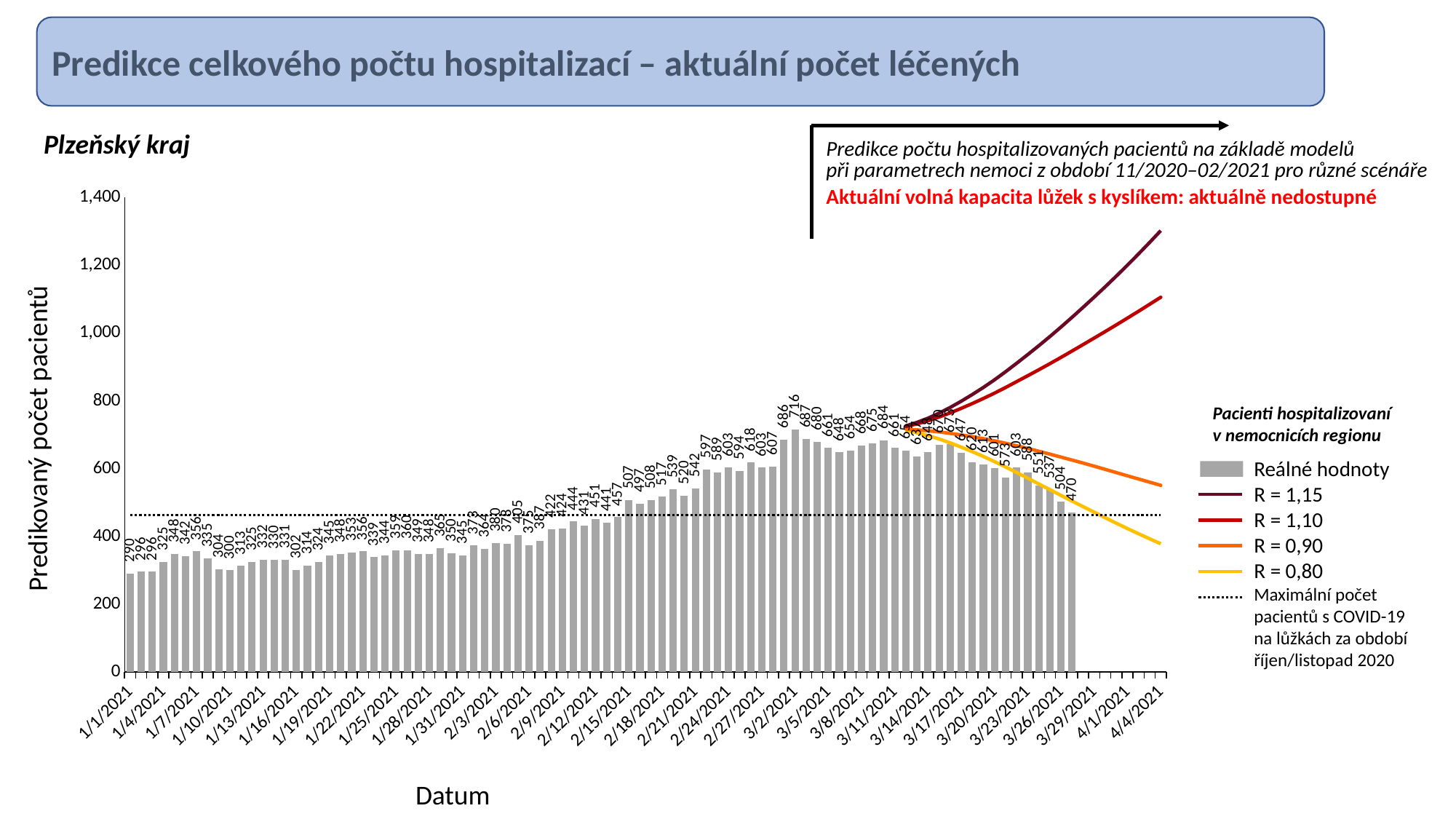

Predikce celkového počtu hospitalizací – aktuální počet léčených
Plzeňský kraj
| Predikce počtu hospitalizovaných pacientů na základě modelů při parametrech nemoci z období 11/2020–02/2021 pro různé scénáře |
| --- |
| Aktuální volná kapacita lůžek s kyslíkem: aktuálně nedostupné |

### Chart

| Category |  |  |  |  |  |  |
|---|---|---|---|---|---|---|
| 44197 | 290.0 | None | None | None | None | 463.0 |
| 44198 | 296.0 | None | None | None | None | 463.0 |
| 44199 | 296.0 | None | None | None | None | 463.0 |
| 44200 | 325.0 | None | None | None | None | 463.0 |
| 44201 | 348.0 | None | None | None | None | 463.0 |
| 44202 | 342.0 | None | None | None | None | 463.0 |
| 44203 | 356.0 | None | None | None | None | 463.0 |
| 44204 | 335.0 | None | None | None | None | 463.0 |
| 44205 | 304.0 | None | None | None | None | 463.0 |
| 44206 | 300.0 | None | None | None | None | 463.0 |
| 44207 | 313.0 | None | None | None | None | 463.0 |
| 44208 | 325.0 | None | None | None | None | 463.0 |
| 44209 | 332.0 | None | None | None | None | 463.0 |
| 44210 | 330.0 | None | None | None | None | 463.0 |
| 44211 | 331.0 | None | None | None | None | 463.0 |
| 44212 | 302.0 | None | None | None | None | 463.0 |
| 44213 | 314.0 | None | None | None | None | 463.0 |
| 44214 | 324.0 | None | None | None | None | 463.0 |
| 44215 | 345.0 | None | None | None | None | 463.0 |
| 44216 | 348.0 | None | None | None | None | 463.0 |
| 44217 | 353.0 | None | None | None | None | 463.0 |
| 44218 | 356.0 | None | None | None | None | 463.0 |
| 44219 | 339.0 | None | None | None | None | 463.0 |
| 44220 | 344.0 | None | None | None | None | 463.0 |
| 44221 | 359.0 | None | None | None | None | 463.0 |
| 44222 | 360.0 | None | None | None | None | 463.0 |
| 44223 | 349.0 | None | None | None | None | 463.0 |
| 44224 | 348.0 | None | None | None | None | 463.0 |
| 44225 | 365.0 | None | None | None | None | 463.0 |
| 44226 | 350.0 | None | None | None | None | 463.0 |
| 44227 | 345.0 | None | None | None | None | 463.0 |
| 44228 | 373.0 | None | None | None | None | 463.0 |
| 44229 | 364.0 | None | None | None | None | 463.0 |
| 44230 | 380.0 | None | None | None | None | 463.0 |
| 44231 | 378.0 | None | None | None | None | 463.0 |
| 44232 | 405.0 | None | None | None | None | 463.0 |
| 44233 | 375.0 | None | None | None | None | 463.0 |
| 44234 | 387.0 | None | None | None | None | 463.0 |
| 44235 | 422.0 | None | None | None | None | 463.0 |
| 44236 | 424.0 | None | None | None | None | 463.0 |
| 44237 | 444.0 | None | None | None | None | 463.0 |
| 44238 | 431.0 | None | None | None | None | 463.0 |
| 44239 | 451.0 | None | None | None | None | 463.0 |
| 44240 | 441.0 | None | None | None | None | 463.0 |
| 44241 | 457.0 | None | None | None | None | 463.0 |
| 44242 | 507.0 | None | None | None | None | 463.0 |
| 44243 | 497.0 | None | None | None | None | 463.0 |
| 44244 | 508.0 | None | None | None | None | 463.0 |
| 44245 | 517.0 | None | None | None | None | 463.0 |
| 44246 | 539.0 | None | None | None | None | 463.0 |
| 44247 | 520.0 | None | None | None | None | 463.0 |
| 44248 | 542.0 | None | None | None | None | 463.0 |
| 44249 | 597.0 | None | None | None | None | 463.0 |
| 44250 | 589.0 | None | None | None | None | 463.0 |
| 44251 | 603.0 | None | None | None | None | 463.0 |
| 44252 | 594.0 | None | None | None | None | 463.0 |
| 44253 | 618.0 | None | None | None | None | 463.0 |
| 44254 | 603.0 | None | None | None | None | 463.0 |
| 44255 | 607.0 | None | None | None | None | 463.0 |
| 44256 | 686.0 | None | None | None | None | 463.0 |
| 44257 | 716.0 | None | None | None | None | 463.0 |
| 44258 | 687.0 | None | None | None | None | 463.0 |
| 44259 | 680.0 | None | None | None | None | 463.0 |
| 44260 | 661.0 | None | None | None | None | 463.0 |
| 44261 | 648.0 | None | None | None | None | 463.0 |
| 44262 | 654.0 | None | None | None | None | 463.0 |
| 44263 | 668.0 | None | None | None | None | 463.0 |
| 44264 | 675.0 | None | None | None | None | 463.0 |
| 44265 | 684.0 | None | None | None | None | 463.0 |
| 44266 | 661.0 | None | None | None | None | 463.0 |
| 44267 | 654.0 | 713.6603350499837 | 717.3309904900354 | 724.6723013701389 | 726.5060724084684 | 463.0 |
| 44268 | 637.0 | 706.2520299082323 | 714.8341767007732 | 732.256879447453 | 736.6643956032871 | 463.0 |
| 44269 | 648.0 | 697.7456873846866 | 712.0379633173144 | 741.5983731425058 | 749.1910206750925 | 463.0 |
| 44270 | 670.0 | 687.9058793856577 | 708.6909039467107 | 752.5546384900342 | 763.9941584853404 | 463.0 |
| 44271 | 673.0 | 676.3613160521757 | 704.4116809225245 | 764.7857248132276 | 780.7635148809652 | 463.0 |
| 44272 | 647.0 | 663.8261225527389 | 699.6776122143565 | 778.1858864694314 | 799.2291325475903 | 463.0 |
| 44273 | 620.0 | 650.5083878991825 | 694.524070979084 | 792.4666890235064 | 819.033647235846 | 463.0 |
| 44274 | 613.0 | 636.2340319171427 | 688.7075215178913 | 807.4043358260792 | 839.9947960380068 | 463.0 |
| 44275 | 601.0 | 621.0601196864328 | 682.2483758114071 | 823.154021621124 | 862.3672640118298 | 463.0 |
| 44276 | 573.0 | 605.1872129729444 | 675.2845794001413 | 839.7892044060495 | 886.2270507971956 | 463.0 |
| 44277 | 603.0 | 588.7832619450414 | 667.8530166112985 | 857.0718305428476 | 911.265474192887 | 463.0 |
| 44278 | 588.0 | 571.9455275408478 | 659.8800983628804 | 874.5272999470152 | 936.9065748297542 | 463.0 |
| 44279 | 551.0 | 554.9942043143177 | 651.5838307365605 | 892.1769650032683 | 963.1389737657375 | 463.0 |
| 44280 | 537.0 | 538.036355129139 | 643.0553672349326 | 910.143326309402 | 990.1264021886891 | 463.0 |
| 44281 | 504.0 | 521.1915470865563 | 634.3925808440008 | 928.5642477011648 | 1018.0539559675715 | 463.0 |
| 44282 | 470.0 | 504.49841673917774 | 625.6010505627825 | 947.3964956700631 | 1046.8766751023177 | 463.0 |
| 44283 | 0.0 | 487.9645614619864 | 616.662244867701 | 966.5157735300054 | 1076.4510510595208 | 463.0 |
| 44284 | 0.0 | 471.4822915508035 | 607.4514973095131 | 985.7187870421103 | 1106.5537402688888 | 463.0 |
| 44285 | 0.0 | 455.1139958782883 | 598.0226639318491 | 1005.0364269456401 | 1137.2291016220906 | 463.0 |
| 44286 | 0.0 | 439.03742402413314 | 588.5426227846987 | 1024.636587113195 | 1168.674446235826 | 463.0 |
| 44287 | 0.0 | 423.3173913346303 | 579.0639949323152 | 1044.5621968310043 | 1200.9492940878863 | 463.0 |
| 44288 | 0.0 | 408.0140391503267 | 569.6303141853443 | 1064.8113293768602 | 1234.0566971948151 | 463.0 |
| 44289 | 0.0 | 393.11001107183546 | 560.2201466641326 | 1085.3038534345303 | 1267.9132445773487 | 463.0 |
| 44290 | 0.0 | 378.6344313995381 | 550.8680037255731 | 1106.0651001596923 | 1302.5470598636448 | 463.0 |
|  | None | None | None | None | None | None |
|  | None | None | None | None | None | None |
|  | None | None | None | None | None | None |
|  | None | None | None | None | None | None |
|  | None | None | None | None | None | None |
|  | None | None | None | None | None | None |
|  | None | None | None | None | None | None |
|  | None | None | None | None | None | None |
|  | None | None | None | None | None | None |
|  | None | None | None | None | None | None |
|  | None | None | None | None | None | None |
|  | None | None | None | None | None | None |
|  | None | None | None | None | None | None |
|  | None | None | None | None | None | None |
|  | None | None | None | None | None | None |
|  | None | None | None | None | None | None |
|  | None | None | None | None | None | None |
|  | None | None | None | None | None | None |
|  | None | None | None | None | None | None |
|  | None | None | None | None | None | None |
|  | None | None | None | None | None | None |
|  | None | None | None | None | None | None |
|  | None | None | None | None | None | None |
|  | None | None | None | None | None | None |
|  | None | None | None | None | None | None |
|  | None | None | None | None | None | None |
|  | None | None | None | None | None | None |
|  | None | None | None | None | None | None |
|  | None | None | None | None | None | None |
|  | None | None | None | None | None | None |
|  | None | None | None | None | None | None |
|  | None | None | None | None | None | None |
|  | None | None | None | None | None | None |
|  | None | None | None | None | None | None |
|  | None | None | None | None | None | None |
|  | None | None | None | None | None | None |
|  | None | None | None | None | None | None |
|  | None | None | None | None | None | None |
|  | None | None | None | None | None | None |
|  | None | None | None | None | None | None |
|  | None | None | None | None | None | None |
|  | None | None | None | None | None | None |
|  | None | None | None | None | None | None |
|  | None | None | None | None | None | None |
|  | None | None | None | None | None | None |
|  | None | None | None | None | None | None |
|  | None | None | None | None | None | None |
|  | None | None | None | None | None | None |
|  | None | None | None | None | None | None |
|  | None | None | None | None | None | None |
|  | None | None | None | None | None | None |
|  | None | None | None | None | None | None |
|  | None | None | None | None | None | None |
|  | None | None | None | None | None | None |
|  | None | None | None | None | None | None |
|  | None | None | None | None | None | None |
|  | None | None | None | None | None | None |
|  | None | None | None | None | None | None |
|  | None | None | None | None | None | None |
|  | None | None | None | None | None | None |
|  | None | None | None | None | None | None |
|  | None | None | None | None | None | None |
|  | None | None | None | None | None | None |
|  | None | None | None | None | None | None |
|  | None | None | None | None | None | None |
|  | None | None | None | None | None | None |
|  | None | None | None | None | None | None |
|  | None | None | None | None | None | None |
|  | None | None | None | None | None | None |
|  | None | None | None | None | None | None |
|  | None | None | None | None | None | None |
|  | None | None | None | None | None | None |
|  | None | None | None | None | None | None |
|  | None | None | None | None | None | None |
|  | None | None | None | None | None | None |
|  | None | None | None | None | None | None |
|  | None | None | None | None | None | None |
|  | None | None | None | None | None | None |
|  | None | None | None | None | None | None |
|  | None | None | None | None | None | None |
|  | None | None | None | None | None | None |
|  | None | None | None | None | None | None |
|  | None | None | None | None | None | None |
|  | None | None | None | None | None | None |
|  | None | None | None | None | None | None |
|  | None | None | None | None | None | None |
|  | None | None | None | None | None | None |
Pacienti hospitalizovaní v nemocnicích regionu
Predikovaný počet pacientů
Reálné hodnoty
R = 1,15
R = 1,10
R = 0,90
R = 0,80
Maximální počet pacientů s COVID-19 na lůžkách za období říjen/listopad 2020

Datum